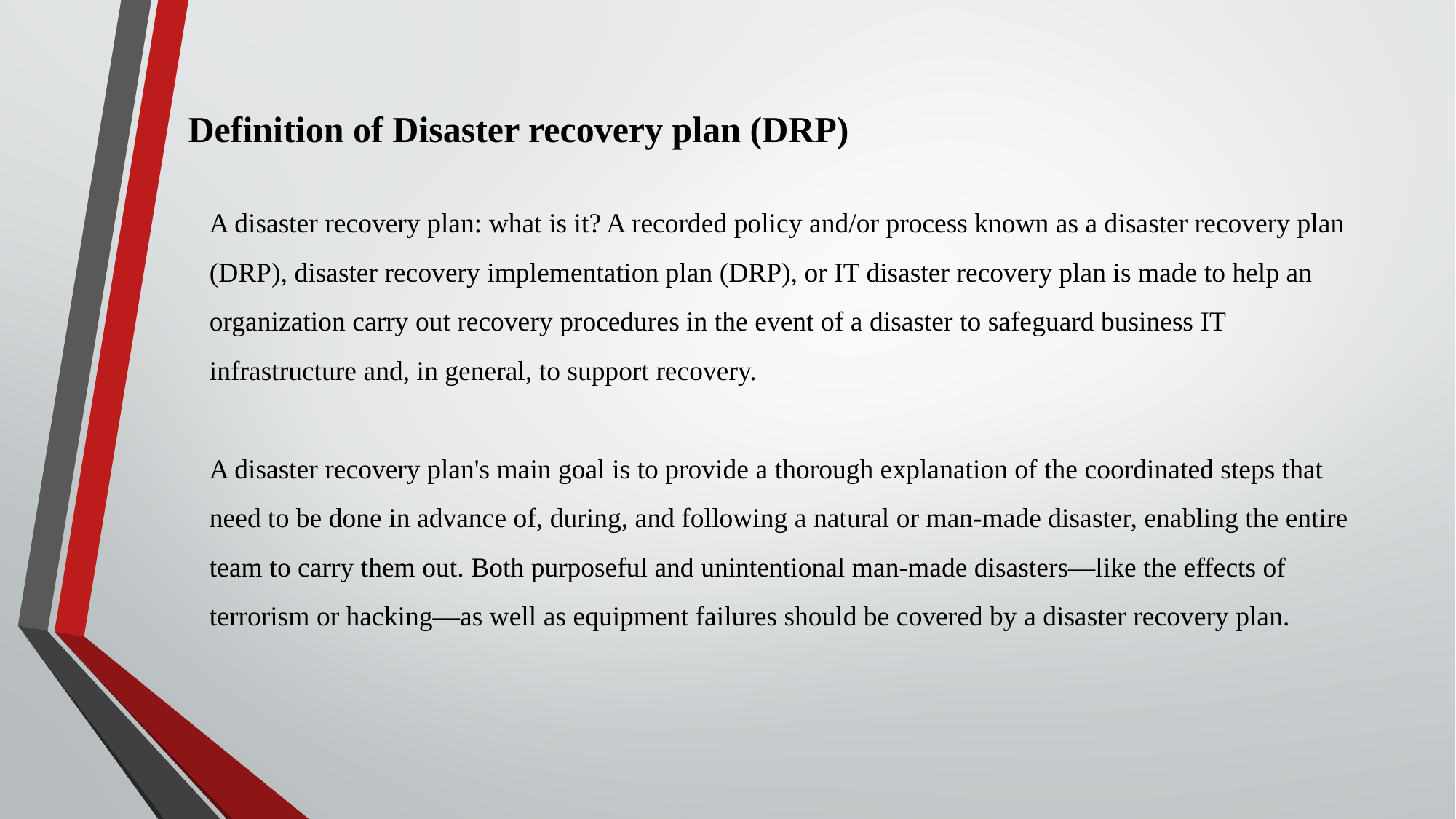

# Definition of Disaster recovery plan (DRP)
A disaster recovery plan: what is it? A recorded policy and/or process known as a disaster recovery plan (DRP), disaster recovery implementation plan (DRP), or IT disaster recovery plan is made to help an organization carry out recovery procedures in the event of a disaster to safeguard business IT infrastructure and, in general, to support recovery.

A disaster recovery plan's main goal is to provide a thorough explanation of the coordinated steps that need to be done in advance of, during, and following a natural or man-made disaster, enabling the entire team to carry them out. Both purposeful and unintentional man-made disasters—like the effects of terrorism or hacking—as well as equipment failures should be covered by a disaster recovery plan.